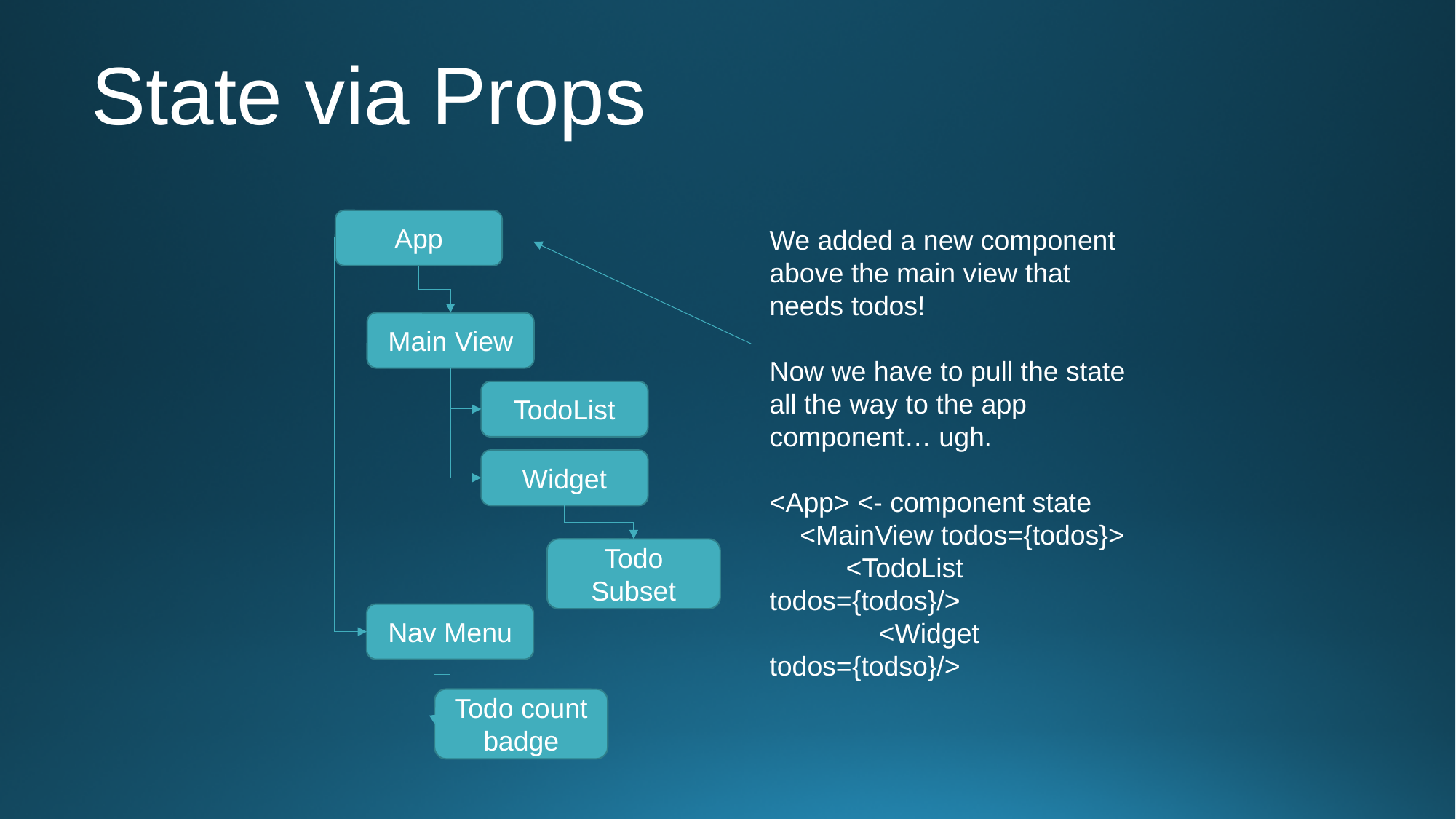

# State via Props
App
We added a new component above the main view that needs todos!

Now we have to pull the state all the way to the app component… ugh.

<App> <- component state
    <MainView todos={todos}>
          <TodoList todos={todos}/>
	<Widget todos={todso}/>

Main View
TodoList
Widget
Todo Subset
Nav Menu
Todo count badge